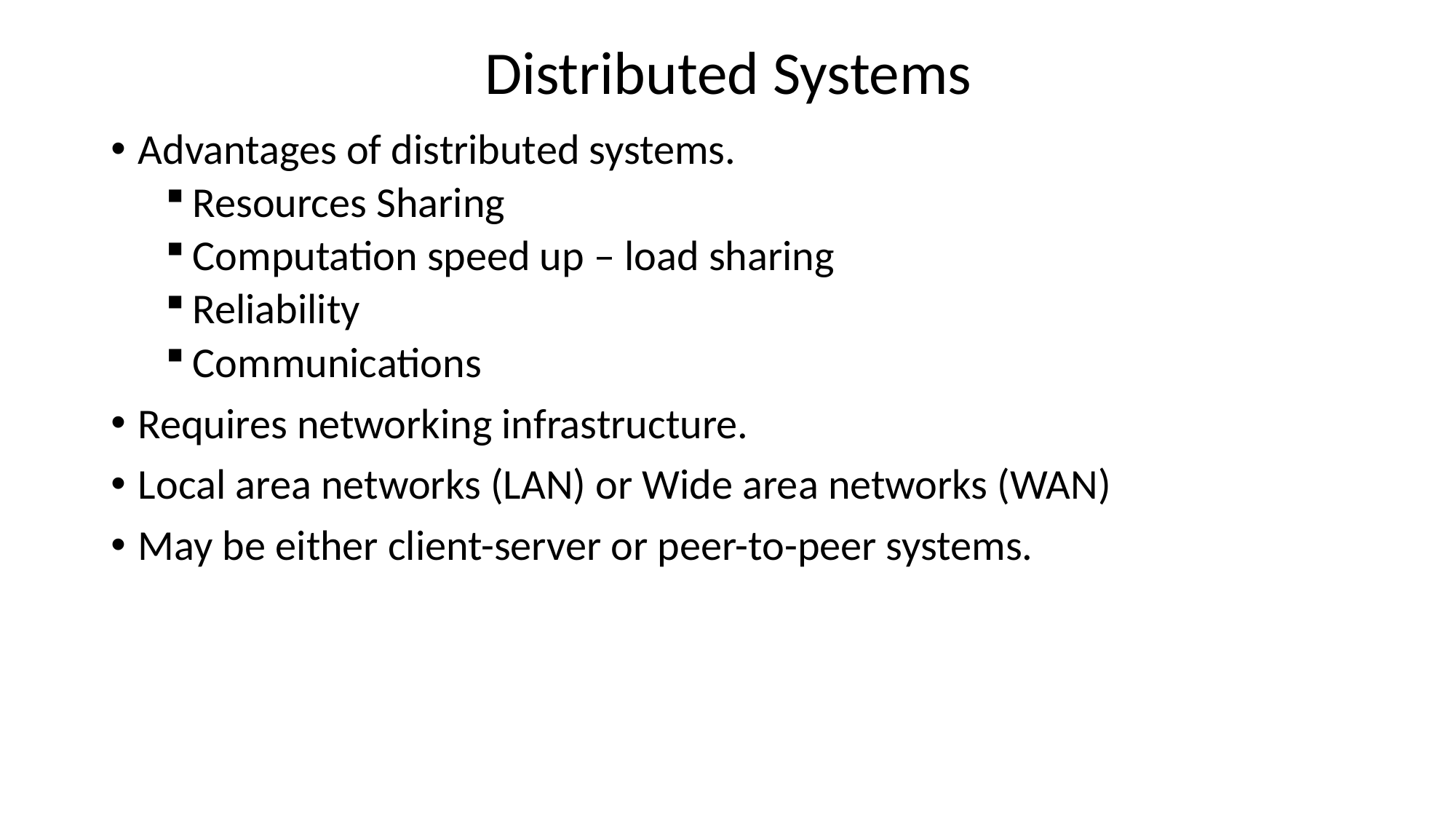

# Distributed Systems
Advantages of distributed systems.
Resources Sharing
Computation speed up – load sharing
Reliability
Communications
Requires networking infrastructure.
Local area networks (LAN) or Wide area networks (WAN)
May be either client-server or peer-to-peer systems.